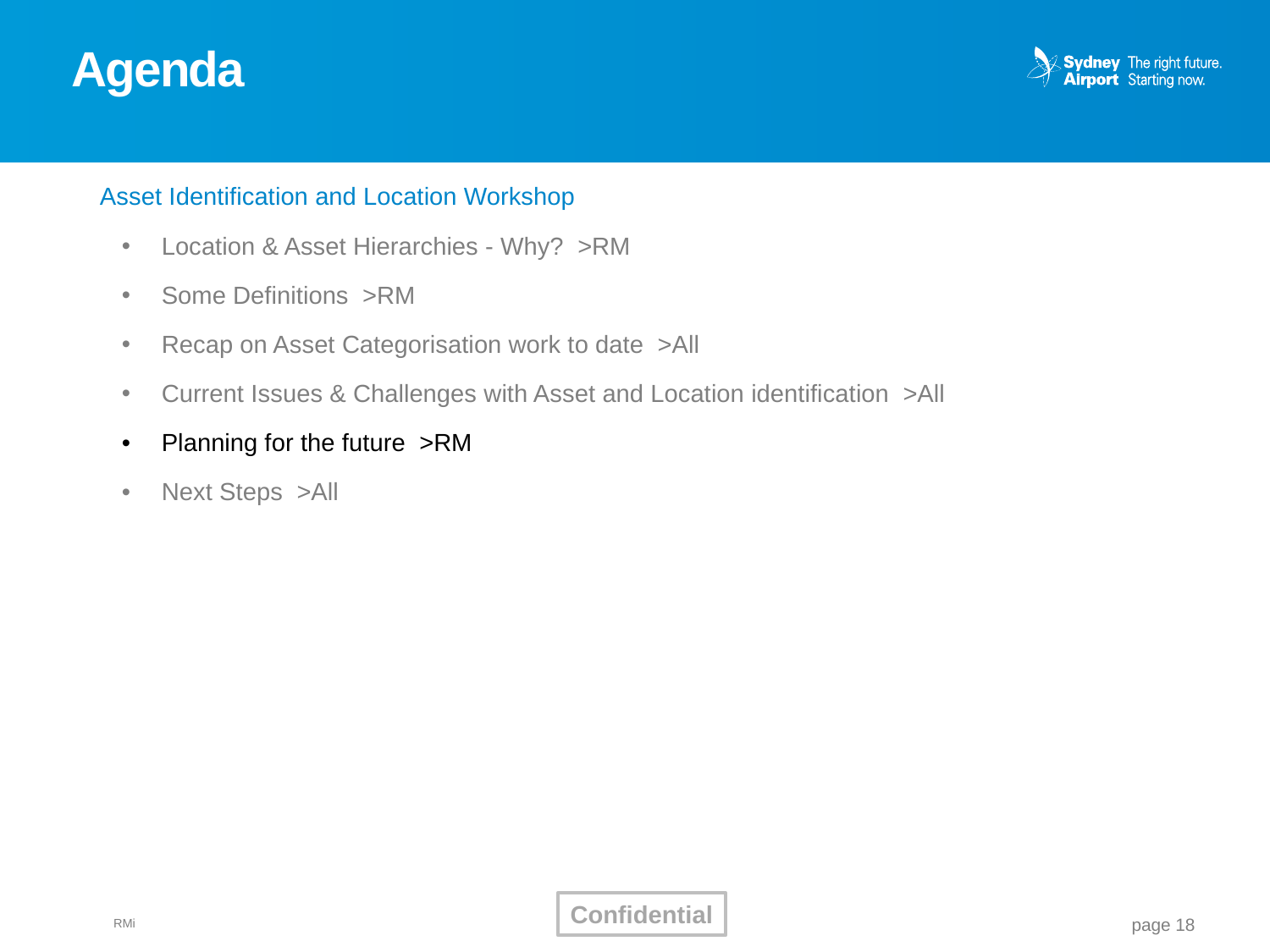

# Agenda
Asset Identification and Location Workshop
Location & Asset Hierarchies - Why?  >RM
Some Definitions  >RM
Recap on Asset Categorisation work to date  >All
Current Issues & Challenges with Asset and Location identification  >All
Planning for the future  >RM
Next Steps  >All